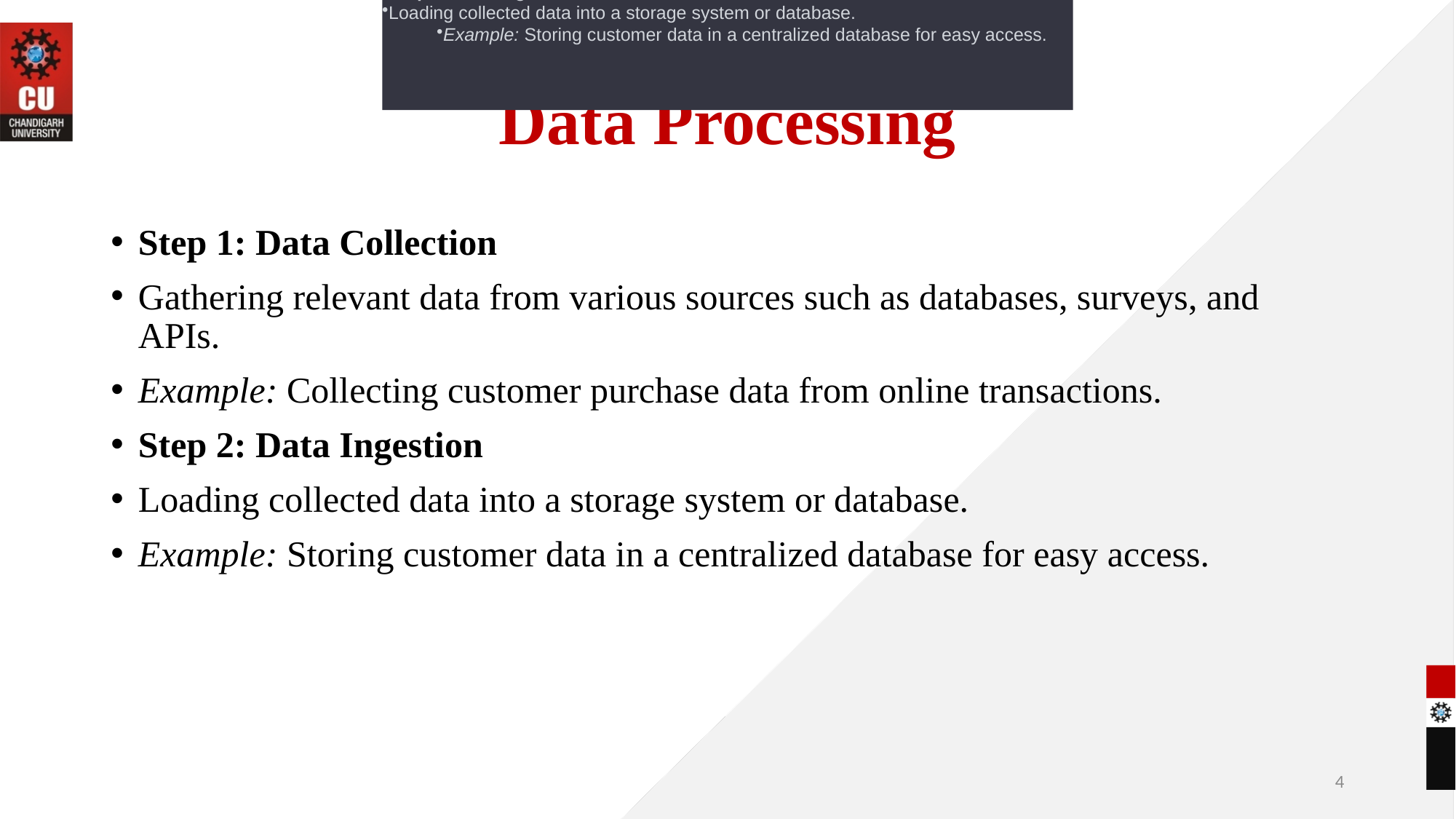

Step 1: Data Collection
Gathering relevant data from various sources such as databases, surveys, and APIs.
Example: Collecting customer purchase data from online transactions.
Step 2: Data Ingestion
Loading collected data into a storage system or database.
Example: Storing customer data in a centralized database for easy access.

# Data Processing
Step 1: Data Collection
Gathering relevant data from various sources such as databases, surveys, and APIs.
Example: Collecting customer purchase data from online transactions.
Step 2: Data Ingestion
Loading collected data into a storage system or database.
Example: Storing customer data in a centralized database for easy access.
4